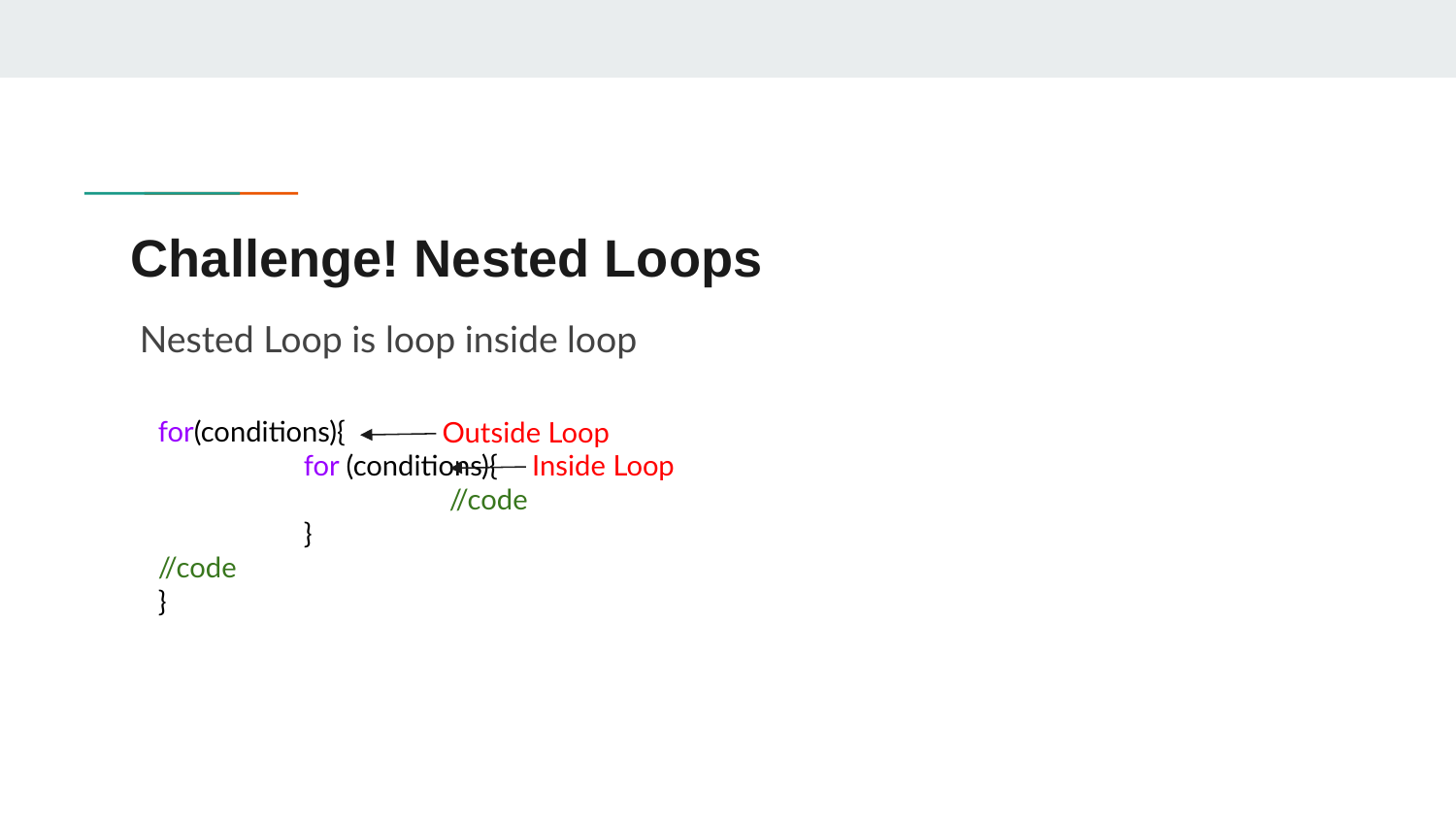

# Challenge! Nested Loops
Nested Loop is loop inside loop
for(conditions){
	for (conditions){
		//code
	}
//code
}

Outside Loop
Inside Loop